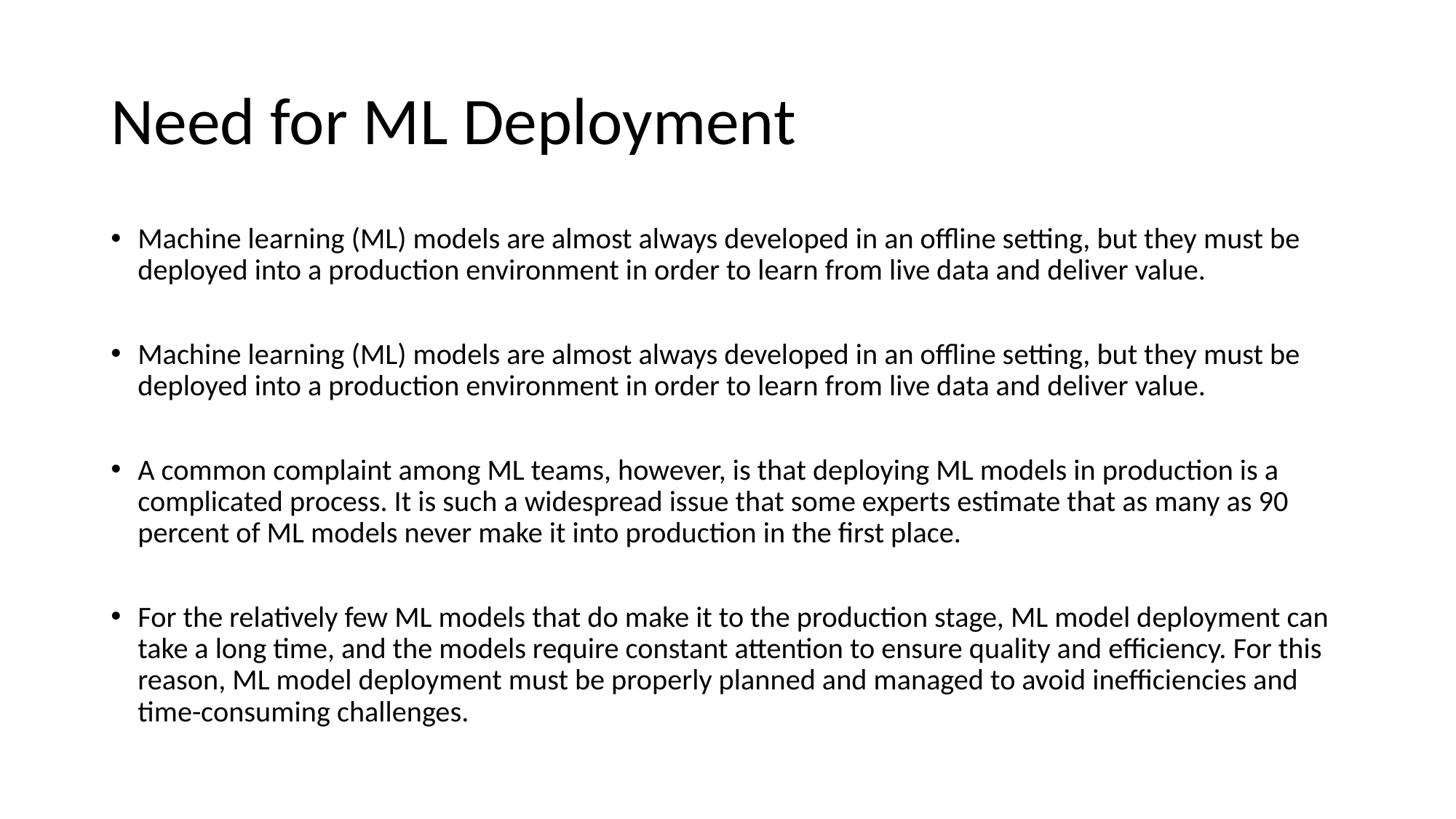

# Need for ML Deployment
Machine learning (ML) models are almost always developed in an offline setting, but they must be deployed into a production environment in order to learn from live data and deliver value.

Machine learning (ML) models are almost always developed in an offline setting, but they must be deployed into a production environment in order to learn from live data and deliver value.

A common complaint among ML teams, however, is that deploying ML models in production is a complicated process. It is such a widespread issue that some experts estimate that as many as 90 percent of ML models never make it into production in the first place.

For the relatively few ML models that do make it to the production stage, ML model deployment can take a long time, and the models require constant attention to ensure quality and efficiency. For this reason, ML model deployment must be properly planned and managed to avoid inefficiencies and time-consuming challenges.